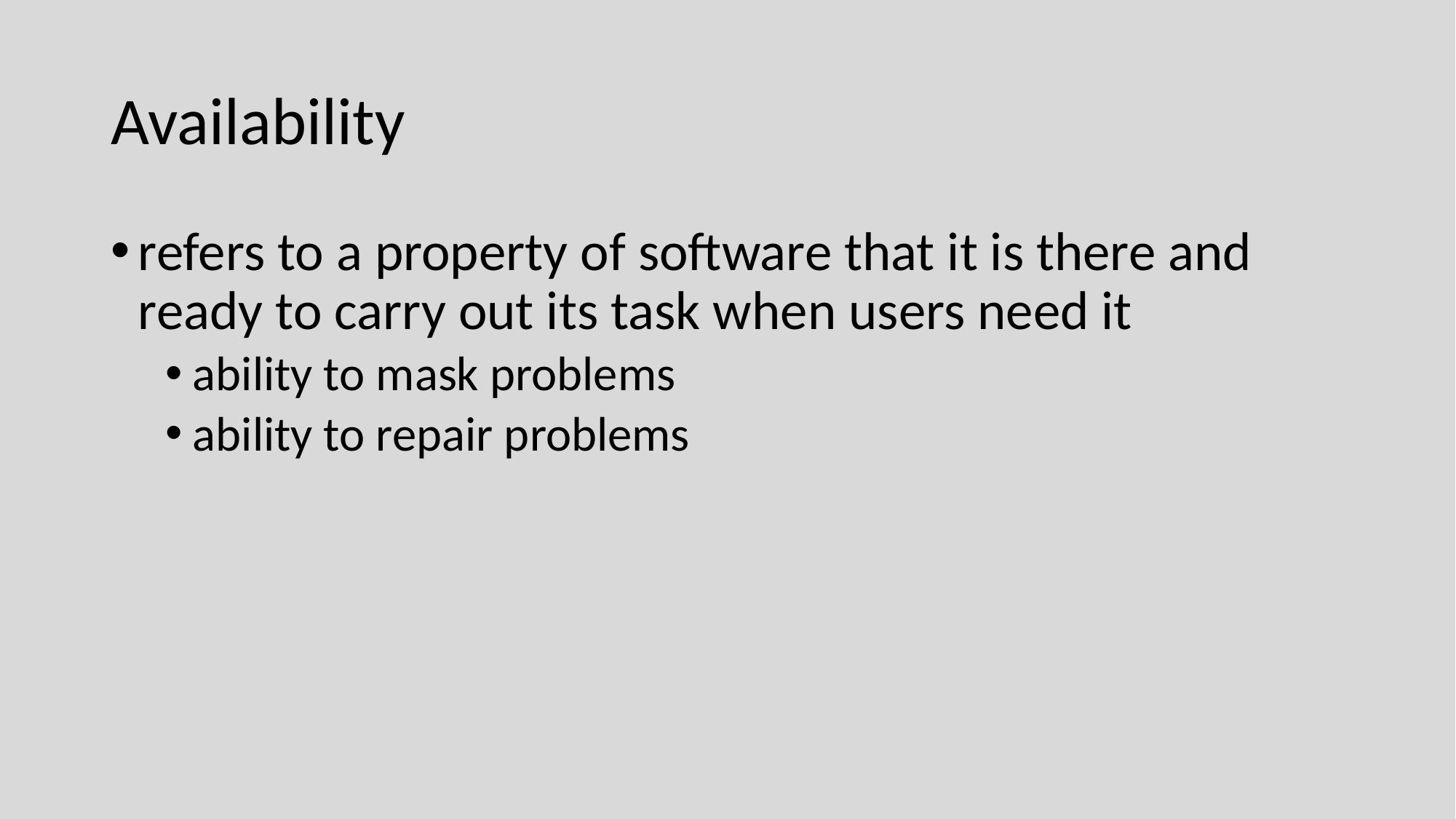

# Availability
refers to a property of software that it is there and ready to carry out its task when users need it
ability to mask problems
ability to repair problems